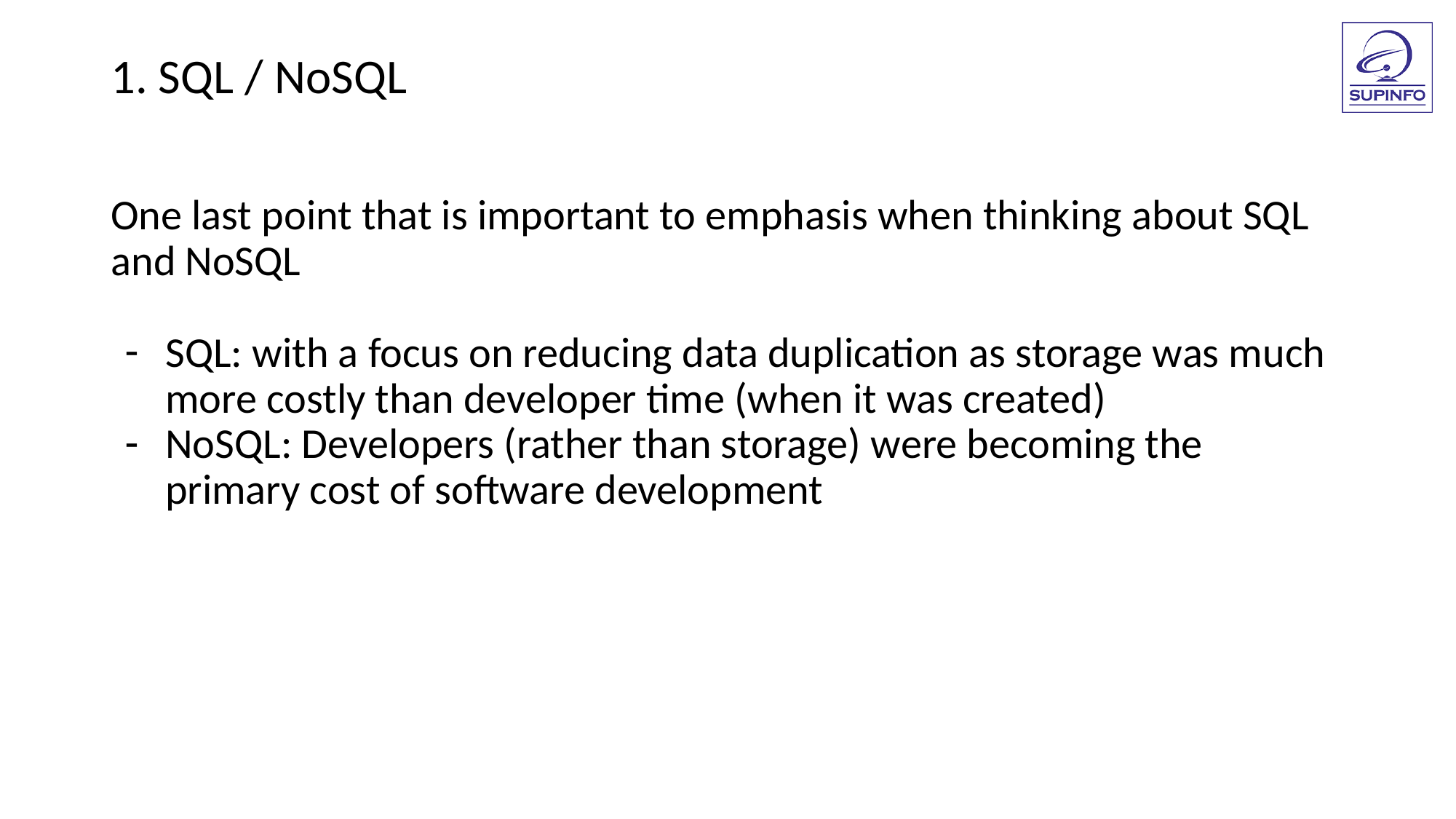

1. SQL / NoSQL
One last point that is important to emphasis when thinking about SQL and NoSQL

SQL: with a focus on reducing data duplication as storage was much more costly than developer time (when it was created)
NoSQL: Developers (rather than storage) were becoming the primary cost of software development